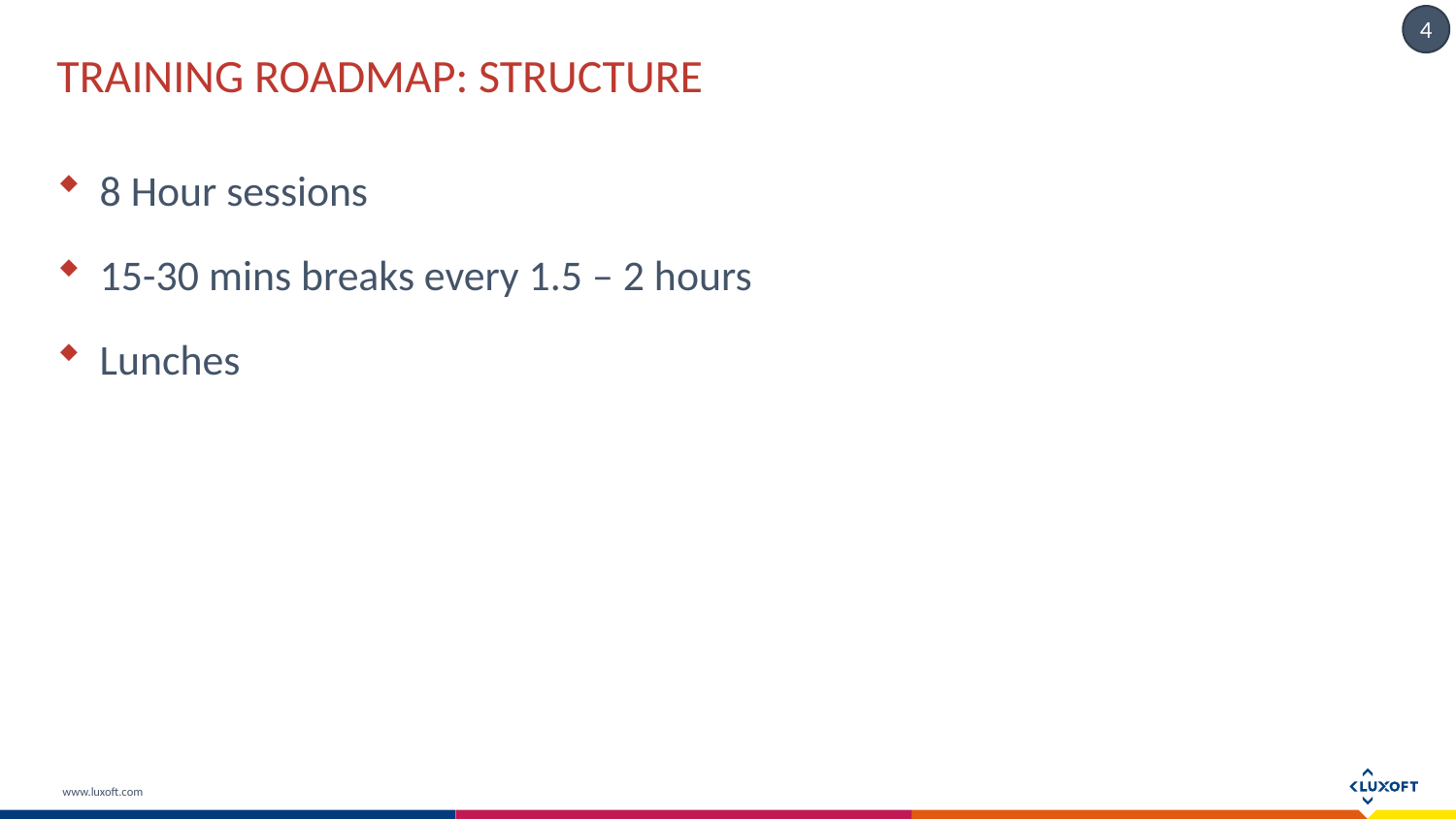

# TRAINING ROADMAP: STRUCTURE
8 Hour sessions
15-30 mins breaks every 1.5 – 2 hours
Lunches